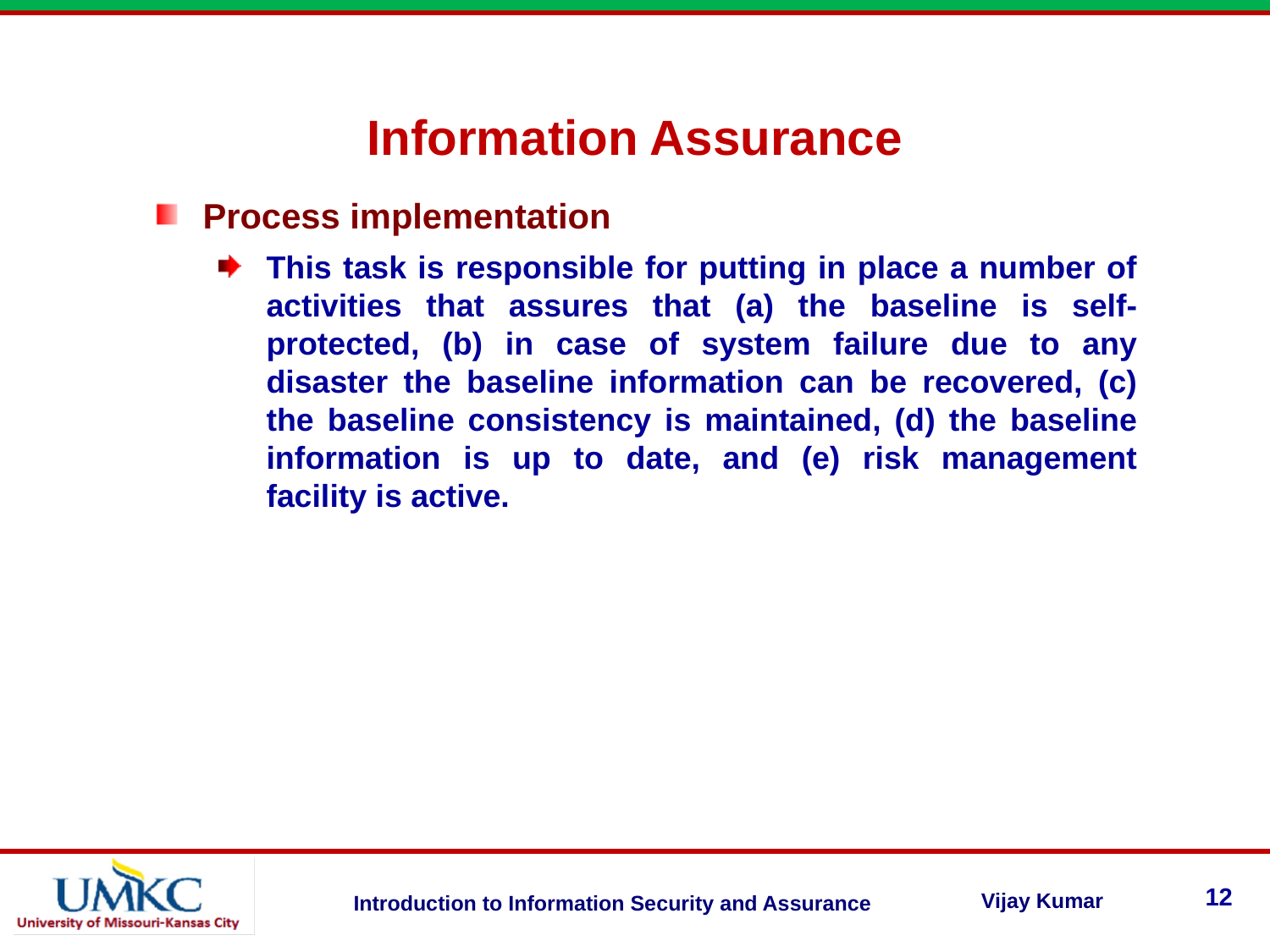

Information Assurance
Process implementation
This task is responsible for putting in place a number of activities that assures that (a) the baseline is self-protected, (b) in case of system failure due to any disaster the baseline information can be recovered, (c) the baseline consistency is maintained, (d) the baseline information is up to date, and (e) risk management facility is active.
12